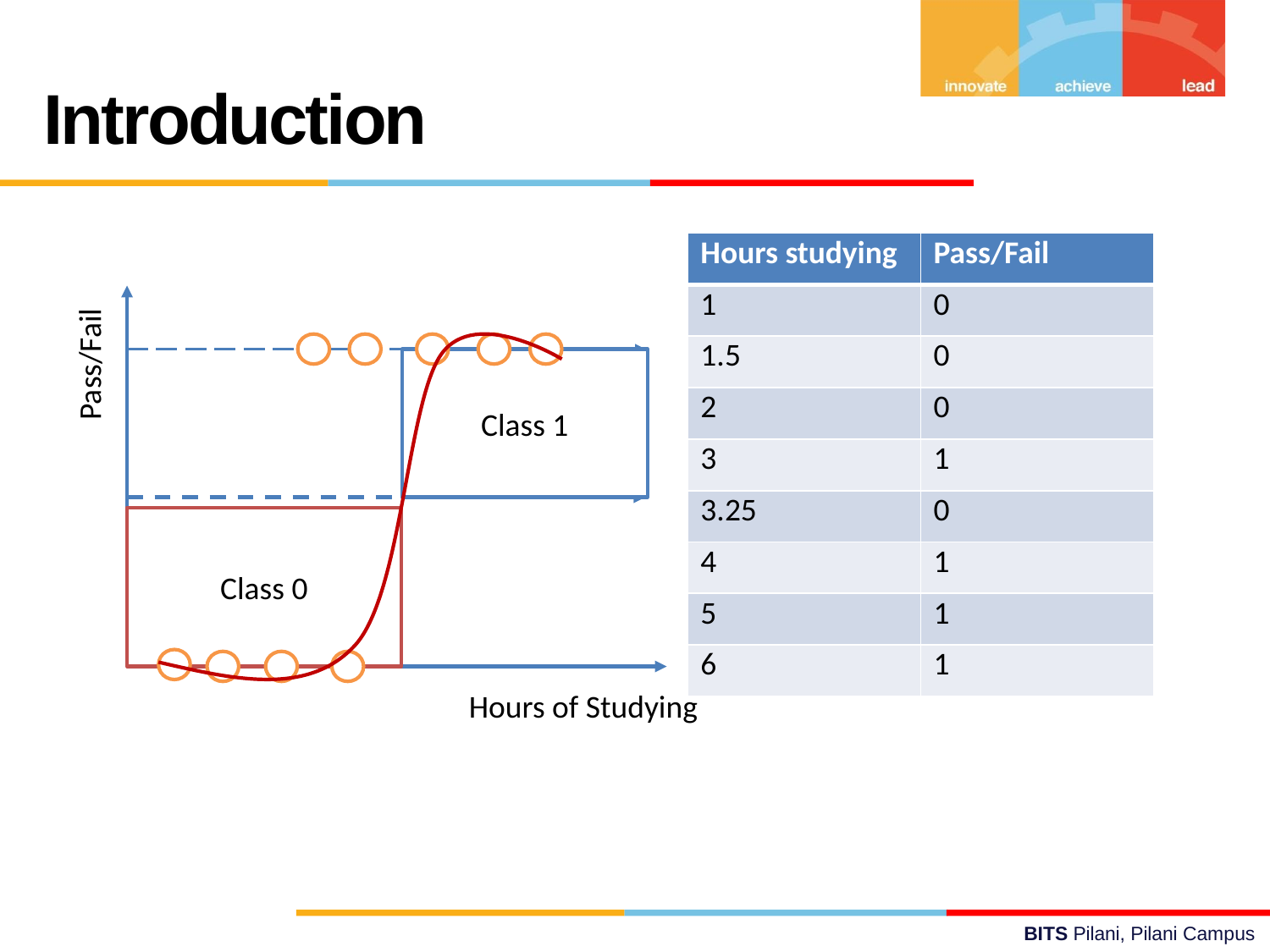

# Introduction
| Hours studying | Pass/Fail |
| --- | --- |
| 1 | 0 |
| 1.5 | 0 |
| 2 | 0 |
| 3 | 1 |
| 3.25 | 0 |
| 4 | 1 |
| 5 | 1 |
| 6 | 1 |

Pass/Fail
Class 1
Class 0

Hours of Studying
BITS Pilani, Pilani Campus